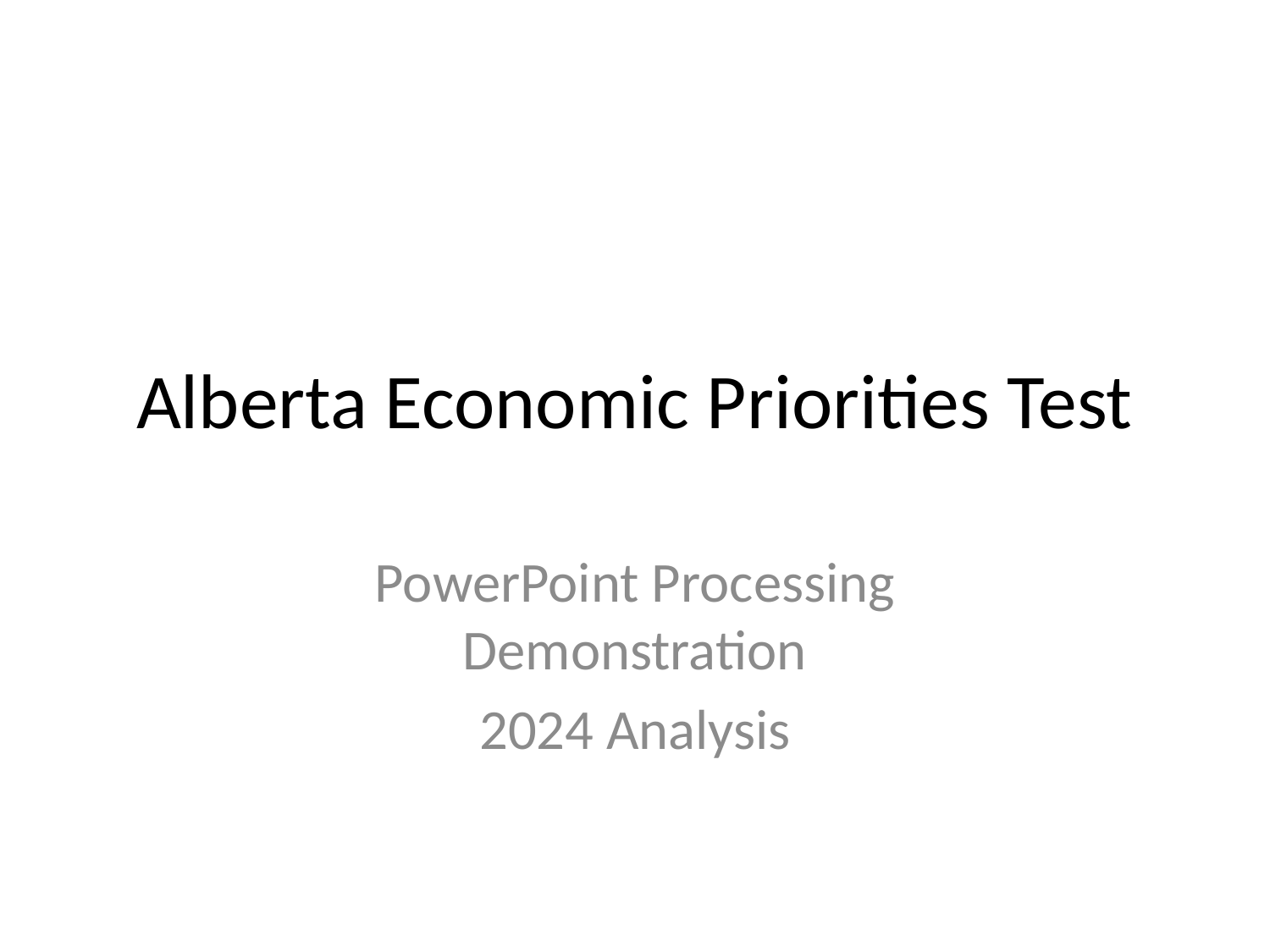

# Alberta Economic Priorities Test
PowerPoint Processing Demonstration
2024 Analysis